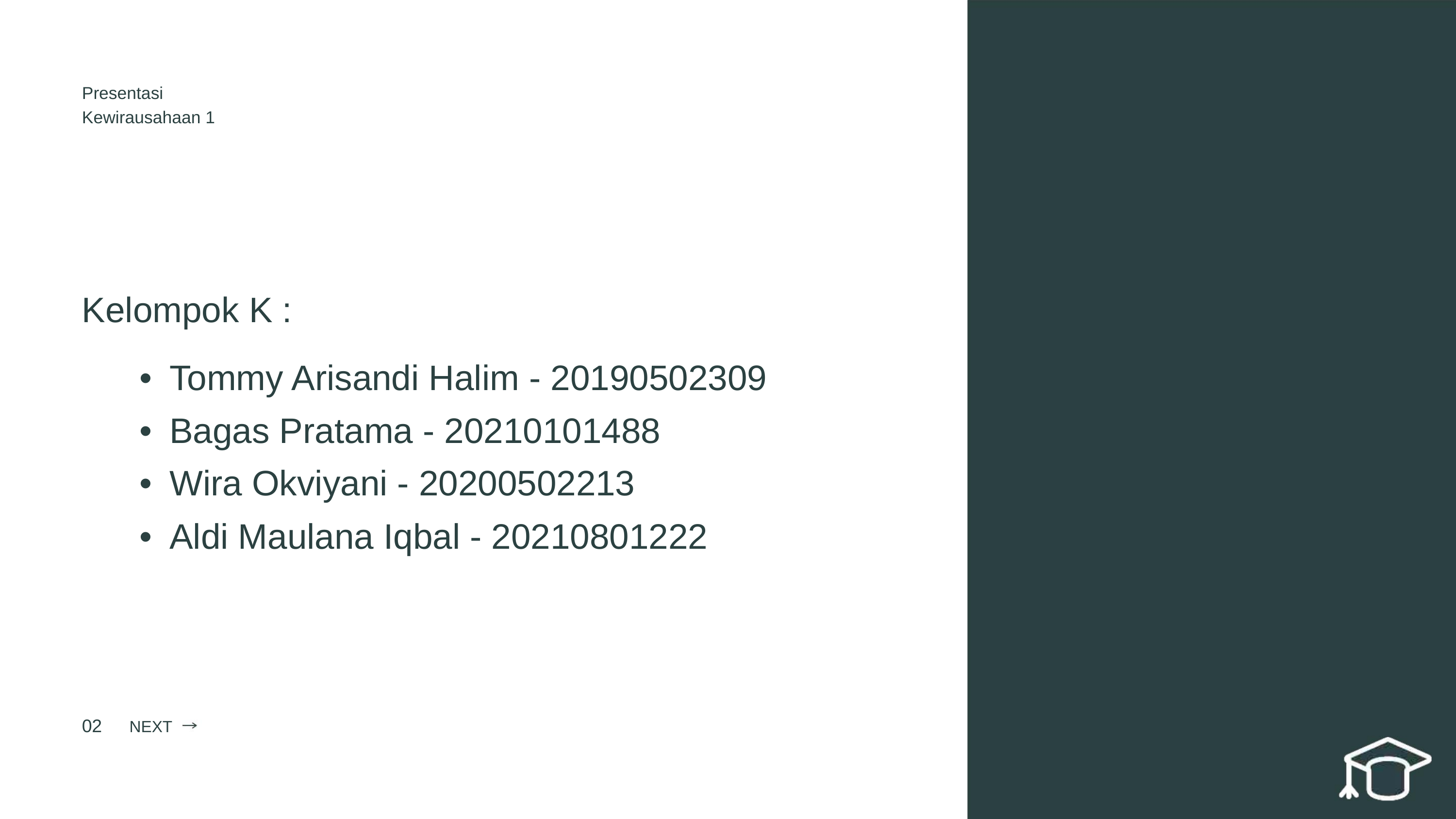

Presentasi
Kewirausahaan 1
Kelompok K :
• Tommy Arisandi Halim - 20190502309
• Bagas Pratama - 20210101488
• Wira Okviyani - 20200502213
• Aldi Maulana Iqbal - 20210801222
02
NEXT